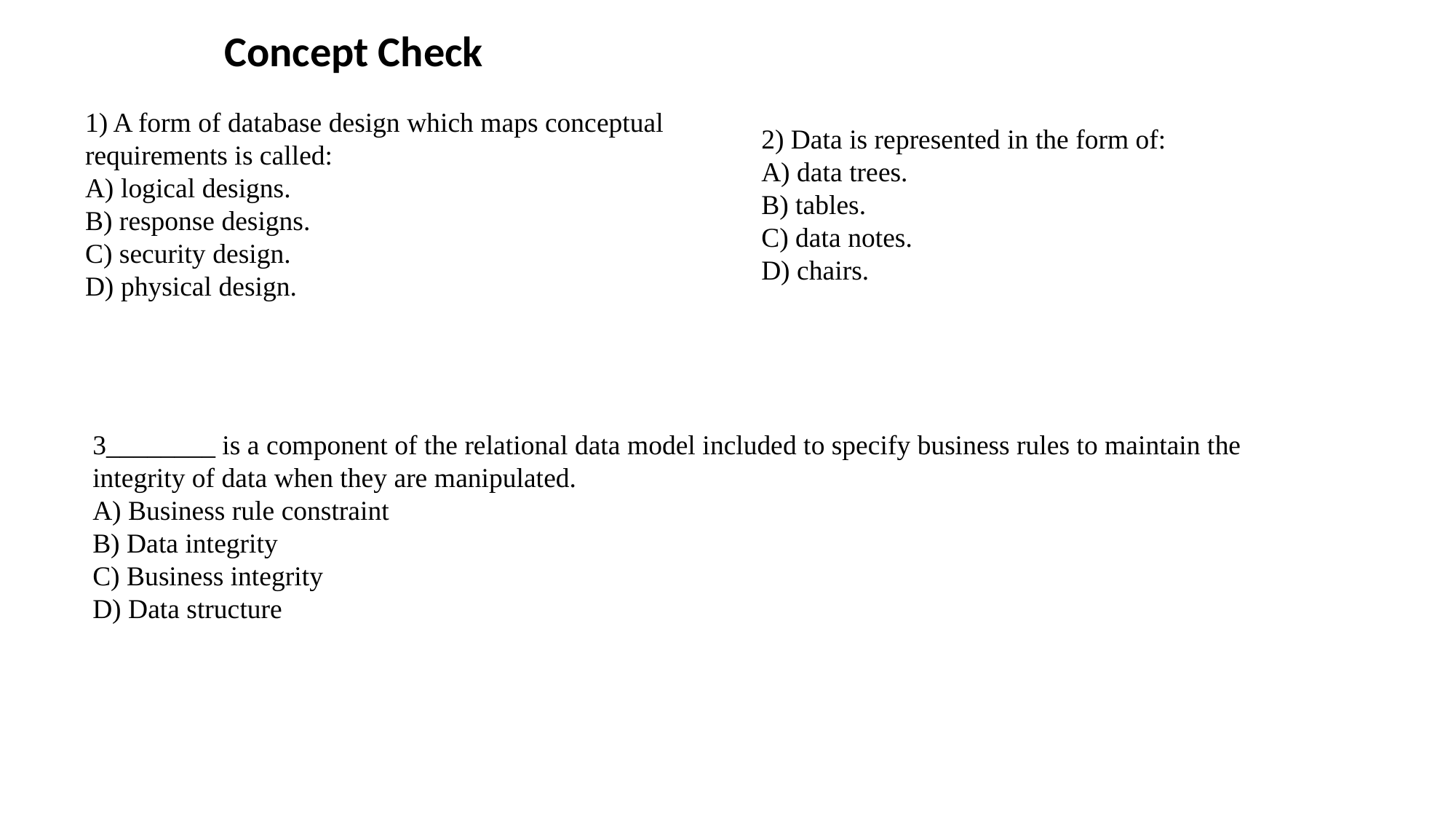

Concept Check
1) A form of database design which maps conceptual requirements is called:
A) logical designs.
B) response designs.
C) security design.
D) physical design.
2) Data is represented in the form of:
A) data trees.
B) tables.
C) data notes.
D) chairs.
3________ is a component of the relational data model included to specify business rules to maintain the integrity of data when they are manipulated.
A) Business rule constraint
B) Data integrity
C) Business integrity
D) Data structure